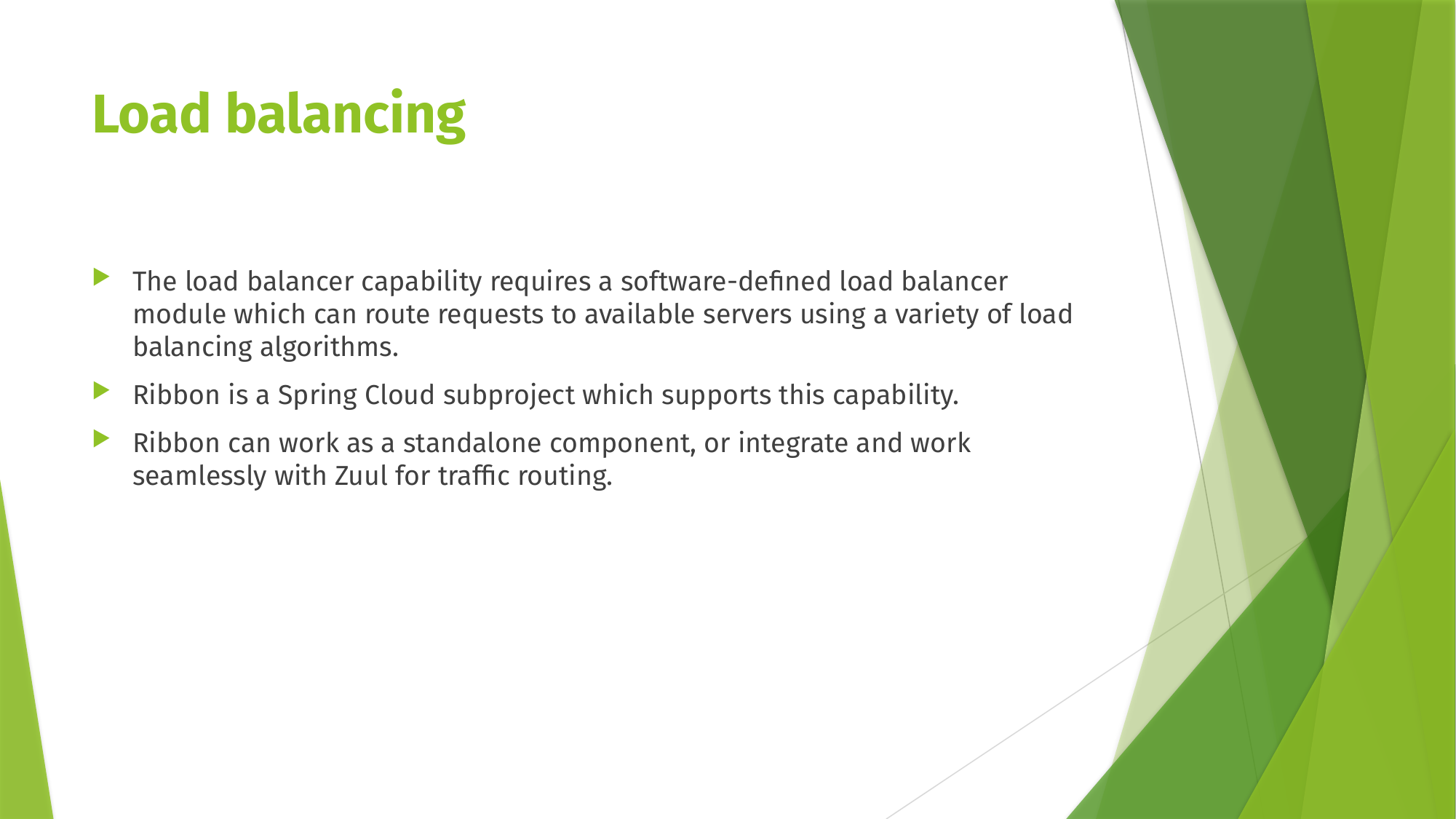

# Load balancing
The load balancer capability requires a software-defined load balancer module which can route requests to available servers using a variety of load balancing algorithms.
Ribbon is a Spring Cloud subproject which supports this capability.
Ribbon can work as a standalone component, or integrate and work seamlessly with Zuul for traffic routing.